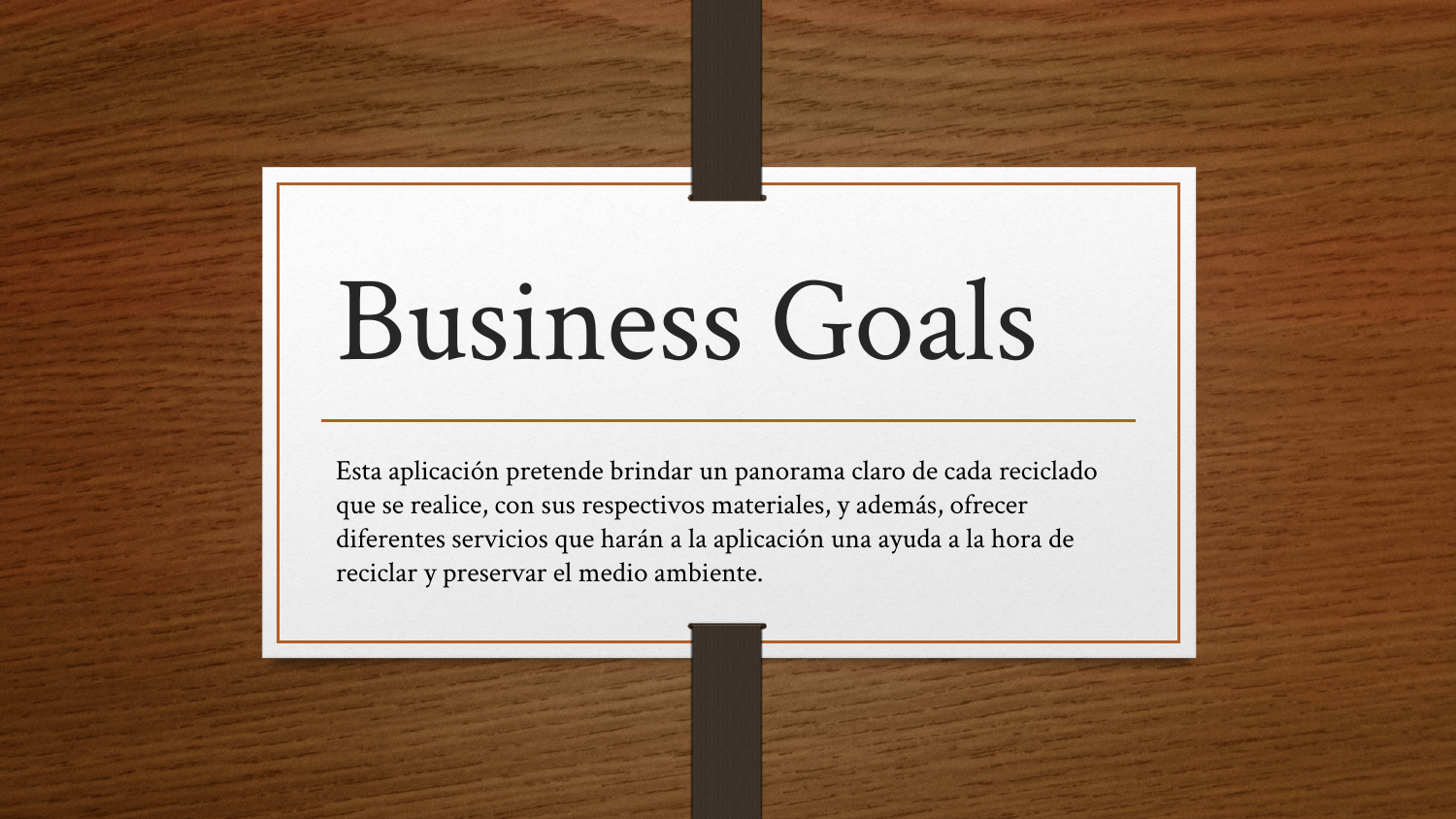

# Business Goals
Esta aplicación pretende brindar un panorama claro de cada reciclado que se realice, con sus respectivos materiales, y además, ofrecer diferentes servicios que harán a la aplicación una ayuda a la hora de reciclar y preservar el medio ambiente.